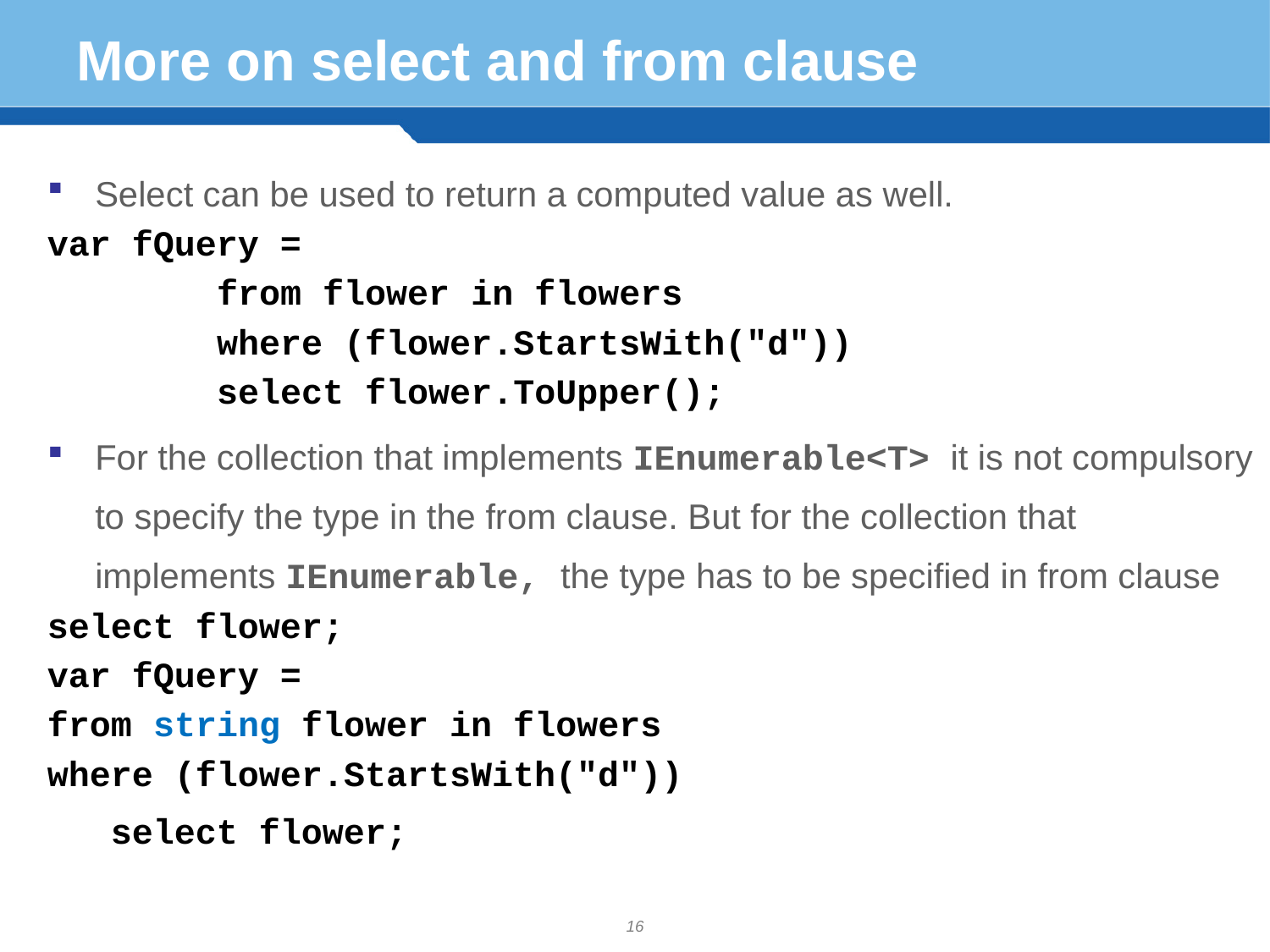

# More on select and from clause
Select can be used to return a computed value as well.
var fQuery =
        from flower in flowers
        where (flower.StartsWith("d"))
        select flower.ToUpper();
For the collection that implements IEnumerable<T> it is not compulsory to specify the type in the from clause. But for the collection that implements IEnumerable, the type has to be specified in from clause
select flower;
var fQuery =
from string flower in flowers
where (flower.StartsWith("d"))
select flower;

16